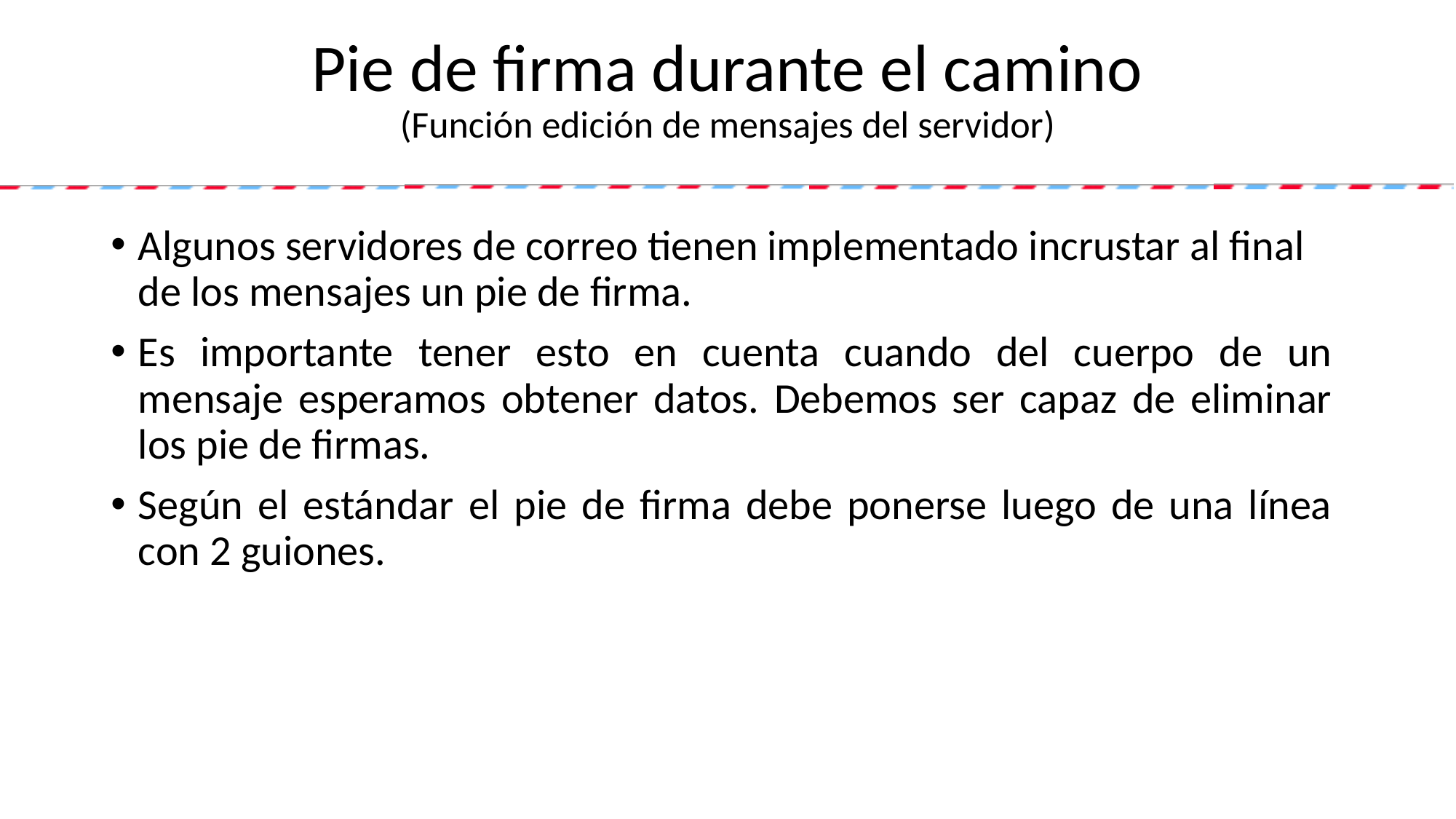

# Pie de firma durante el camino (Función edición de mensajes del servidor)
Algunos servidores de correo tienen implementado incrustar al final de los mensajes un pie de firma.
Es importante tener esto en cuenta cuando del cuerpo de un mensaje esperamos obtener datos. Debemos ser capaz de eliminar los pie de firmas.
Según el estándar el pie de firma debe ponerse luego de una línea con 2 guiones.